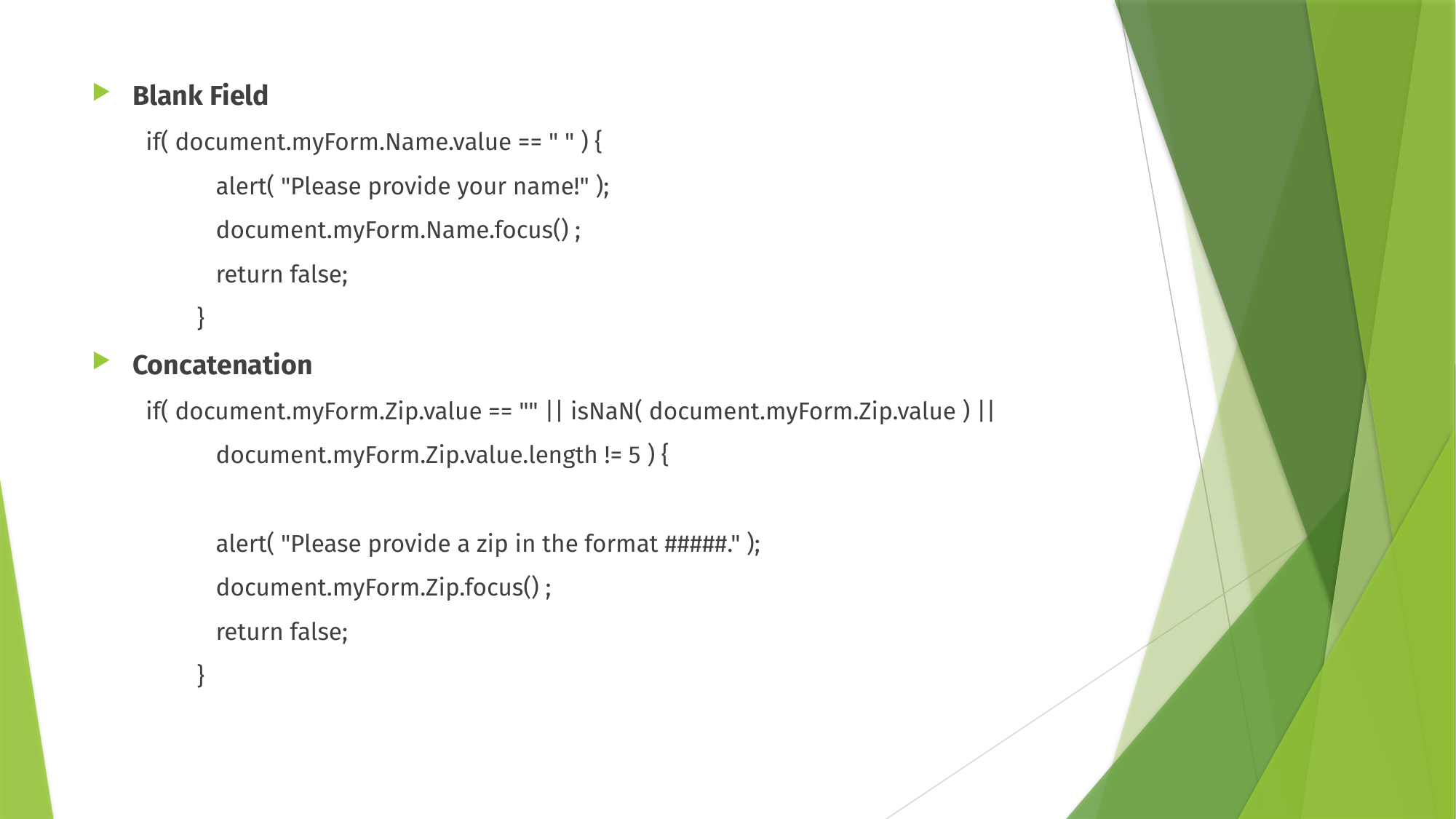

#
Blank Field
 if( document.myForm.Name.value == " " ) {
            alert( "Please provide your name!" );
            document.myForm.Name.focus() ;
            return false;
         }
Concatenation
 if( document.myForm.Zip.value == "" || isNaN( document.myForm.Zip.value ) ||
            document.myForm.Zip.value.length != 5 ) {

            alert( "Please provide a zip in the format #####." );
            document.myForm.Zip.focus() ;
            return false;
         }